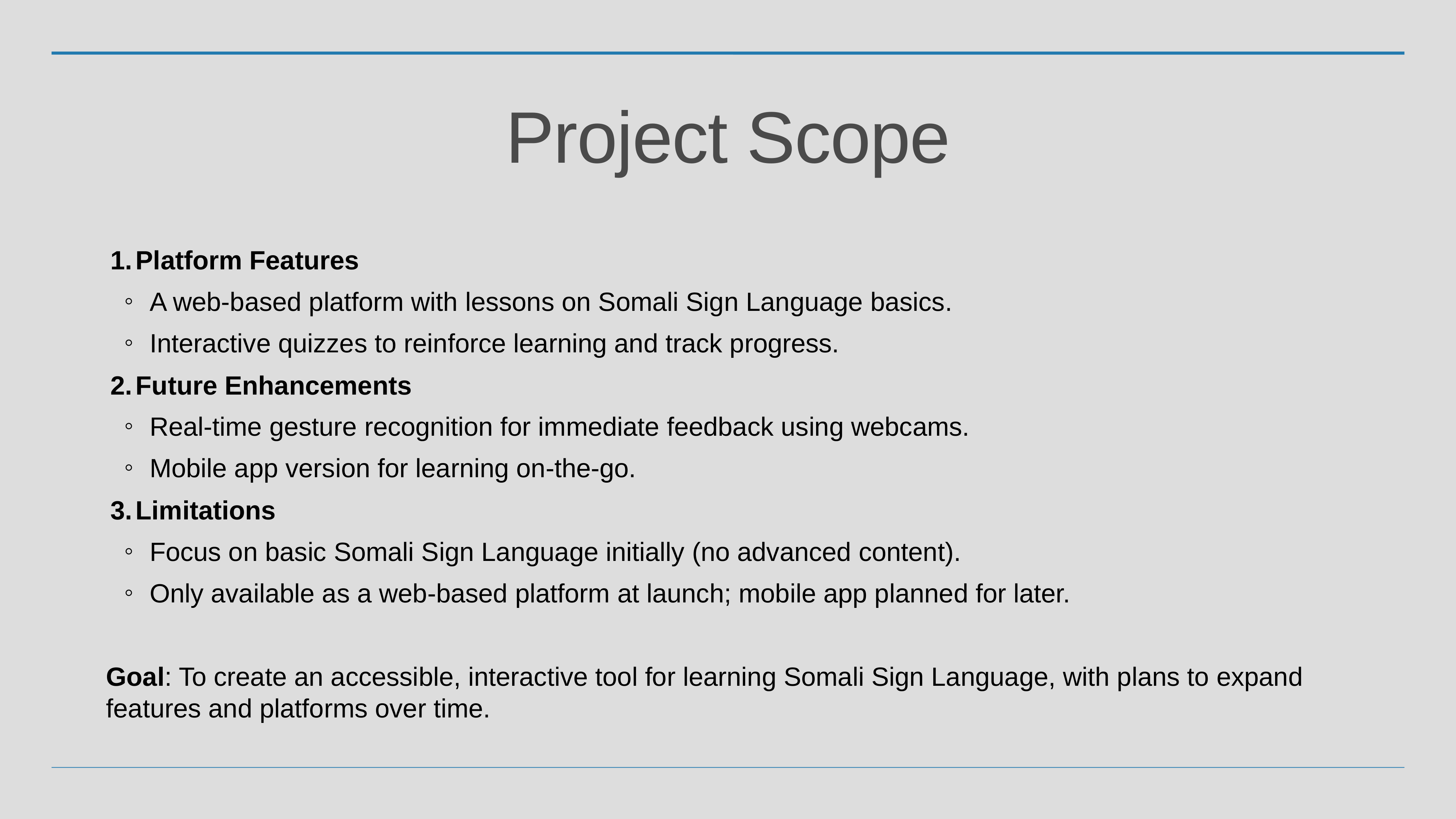

# Project Scope
Platform Features
A web-based platform with lessons on Somali Sign Language basics.
Interactive quizzes to reinforce learning and track progress.
Future Enhancements
Real-time gesture recognition for immediate feedback using webcams.
Mobile app version for learning on-the-go.
Limitations
Focus on basic Somali Sign Language initially (no advanced content).
Only available as a web-based platform at launch; mobile app planned for later.

Goal: To create an accessible, interactive tool for learning Somali Sign Language, with plans to expand features and platforms over time.